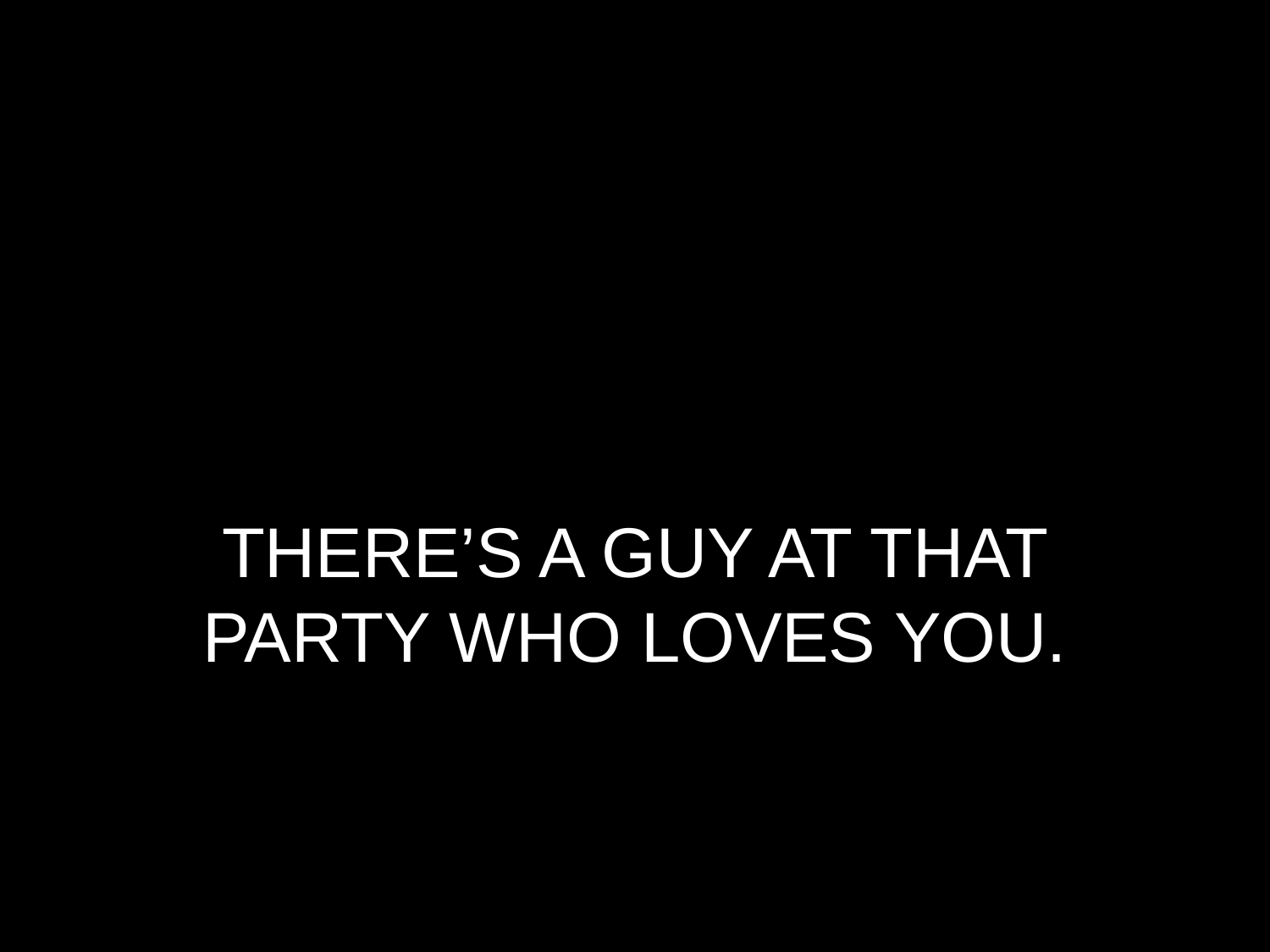

# THERE’S A GUY AT THAT PARTY WHO LOVES YOU.